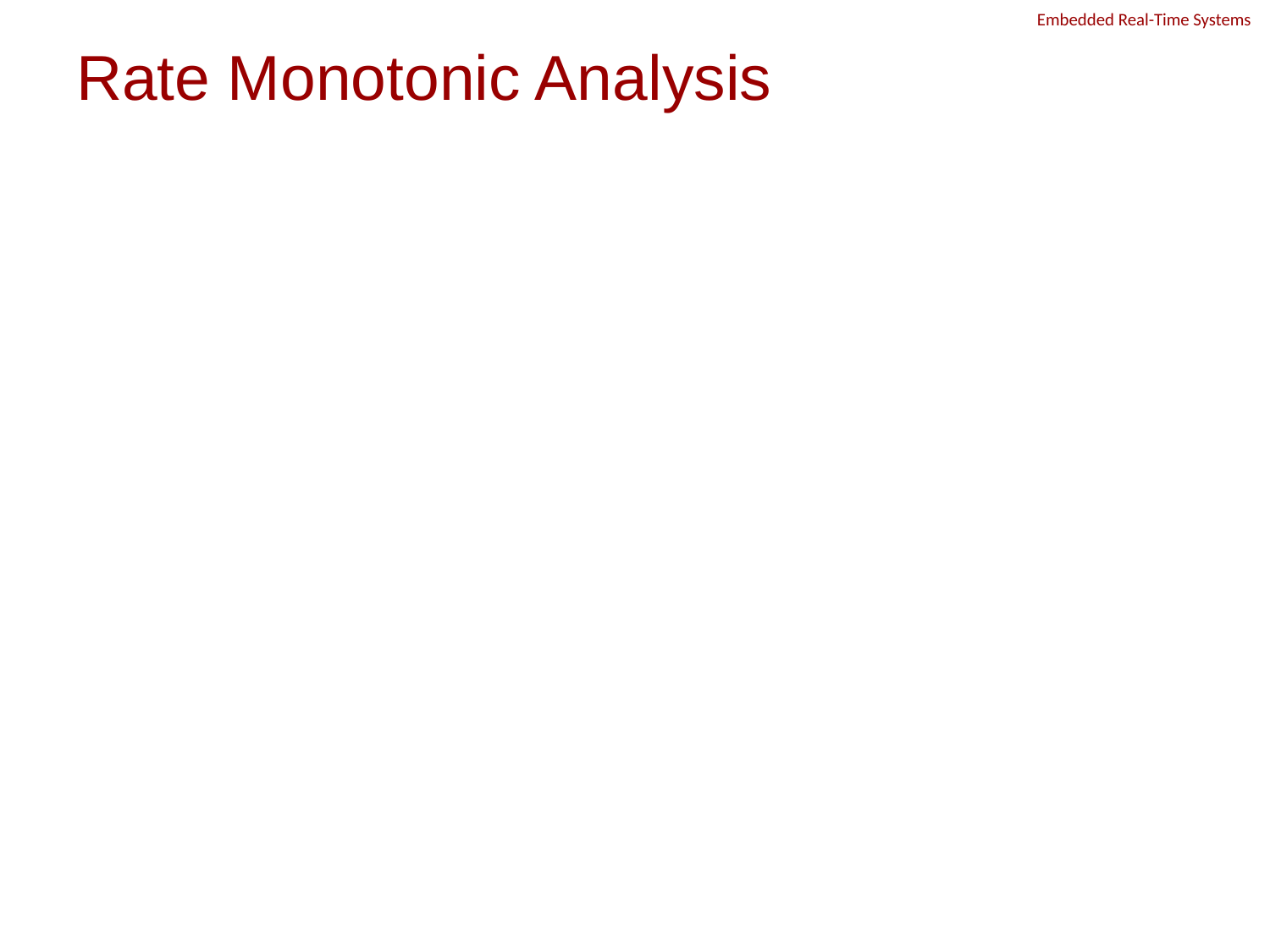

# Rate Monotonic Analysis
Introduction
Periodic tasks
Extending the basic theory
Synchronization and Priority Inversion
Aperiodic servers